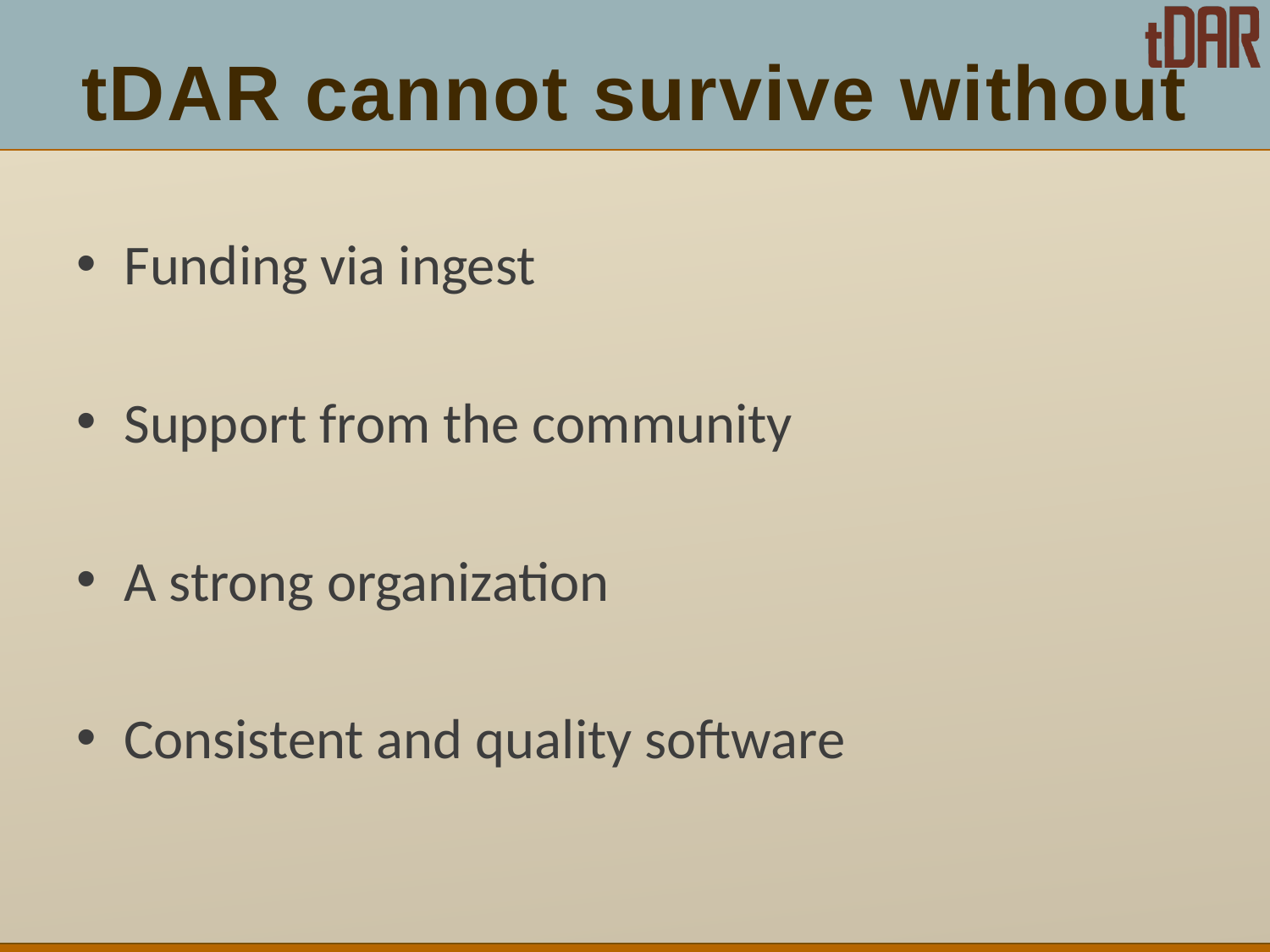

# tDAR cannot survive without
Funding via ingest

Support from the community

A strong organization

Consistent and quality software